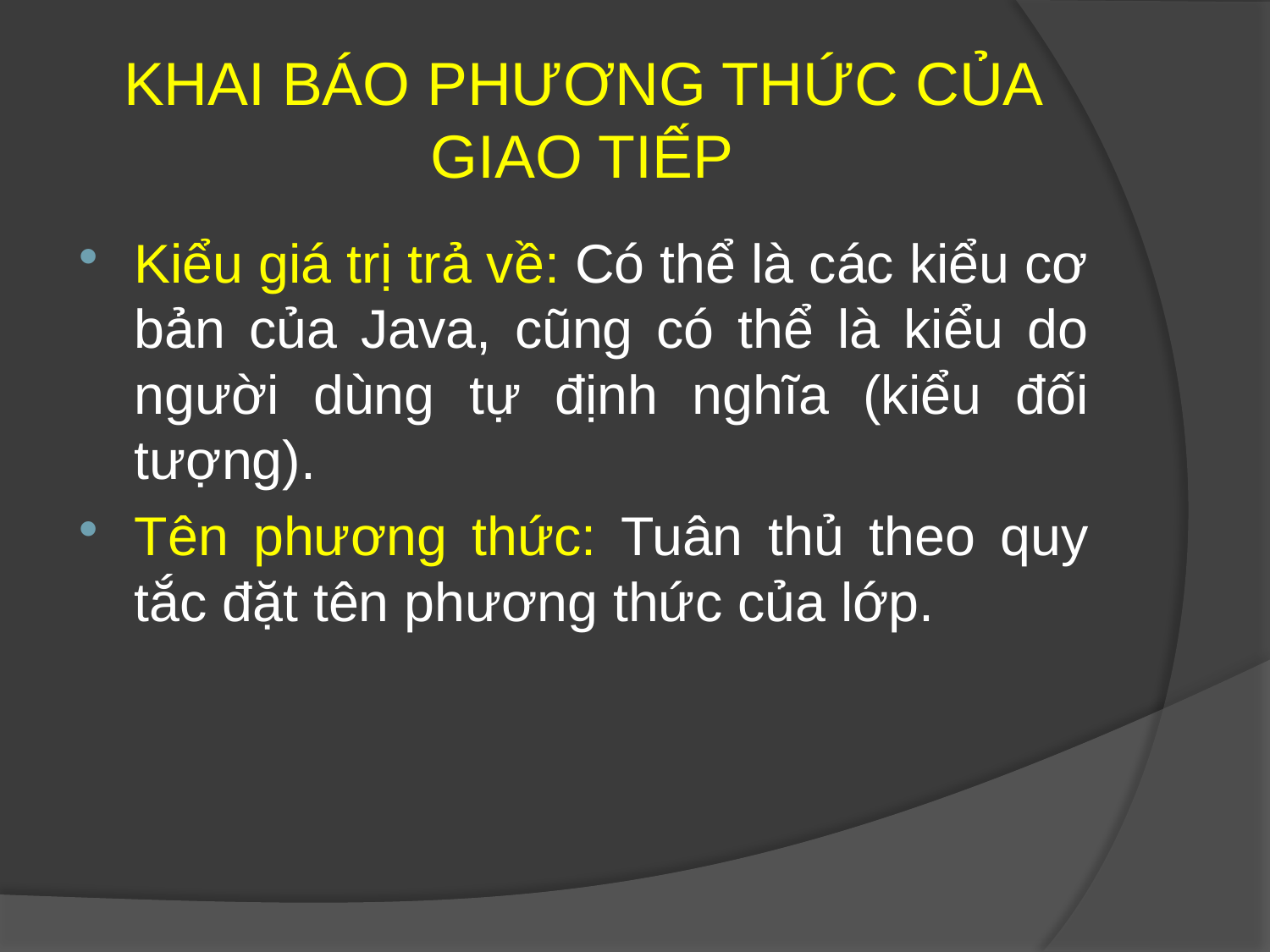

# KHAI BÁO PHƯƠNG THỨC CỦA GIAO TIẾP
Kiểu giá trị trả về: Có thể là các kiểu cơ bản của Java, cũng có thể là kiểu do người dùng tự định nghĩa (kiểu đối tượng).
Tên phương thức: Tuân thủ theo quy tắc đặt tên phương thức của lớp.